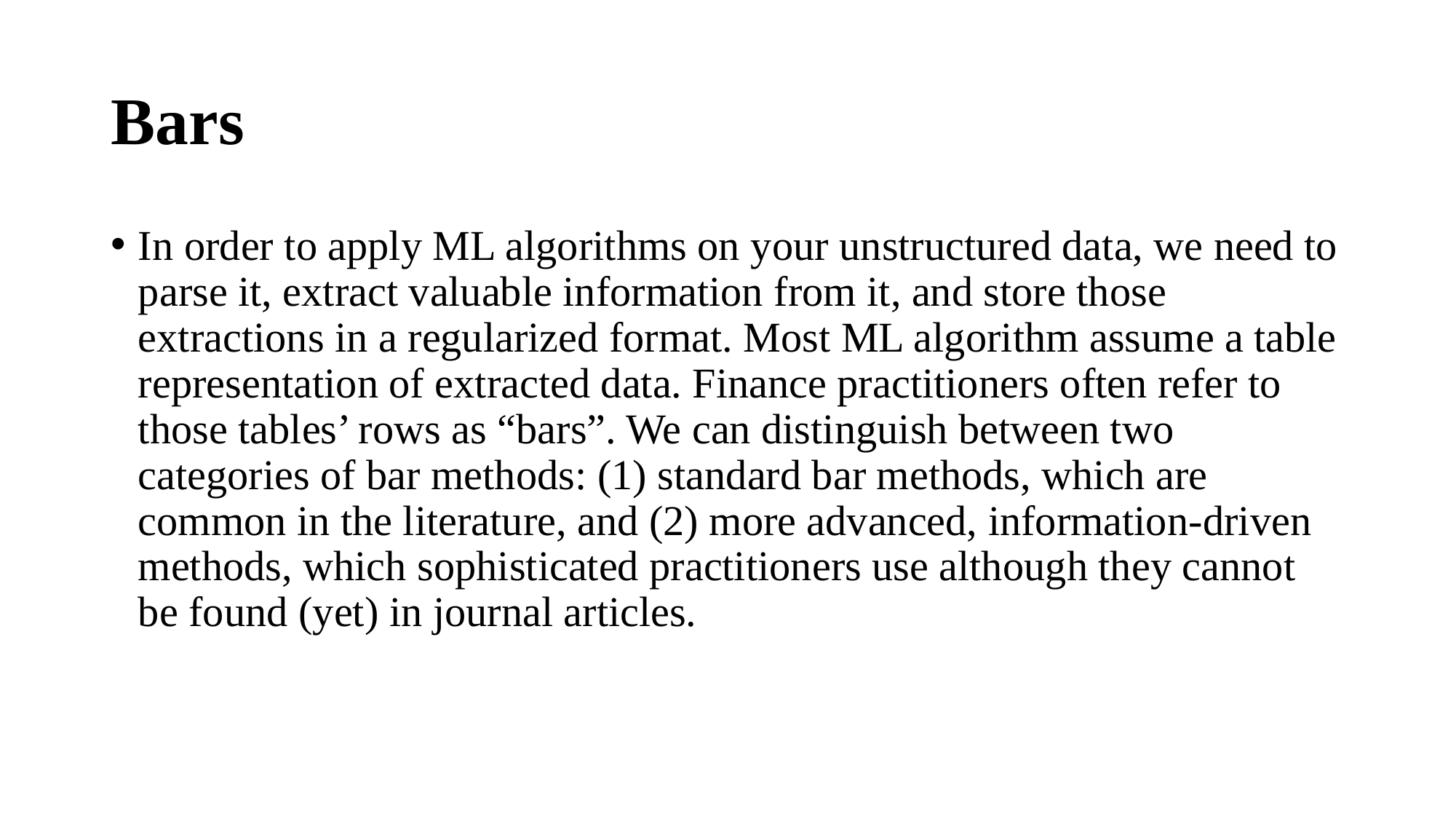

# Bars
In order to apply ML algorithms on your unstructured data, we need to parse it, extract valuable information from it, and store those extractions in a regularized format. Most ML algorithm assume a table representation of extracted data. Finance practitioners often refer to those tables’ rows as “bars”. We can distinguish between two categories of bar methods: (1) standard bar methods, which are common in the literature, and (2) more advanced, information-driven methods, which sophisticated practitioners use although they cannot be found (yet) in journal articles.